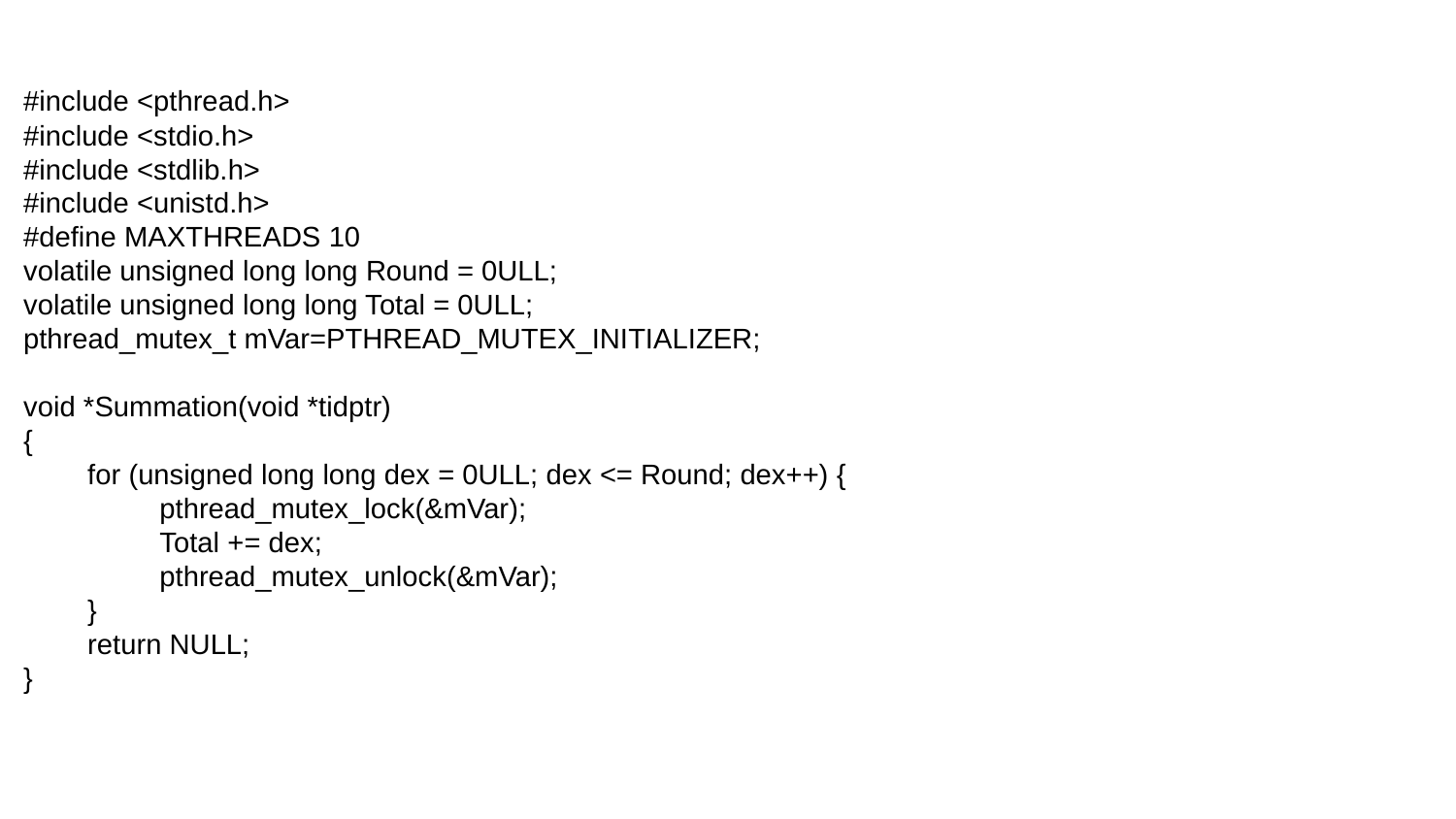

#include <pthread.h>
#include <stdio.h>
#include <stdlib.h>
#include <unistd.h>
#define MAXTHREADS 10
volatile unsigned long long Round = 0ULL;
volatile unsigned long long Total = 0ULL;
pthread_mutex_t mVar=PTHREAD_MUTEX_INITIALIZER;

void *Summation(void *tidptr)
{
        for (unsigned long long dex = 0ULL; dex <= Round; dex++) {
                 pthread_mutex_lock(&mVar);
                 Total += dex;
                 pthread_mutex_unlock(&mVar);
        }
        return NULL;
}